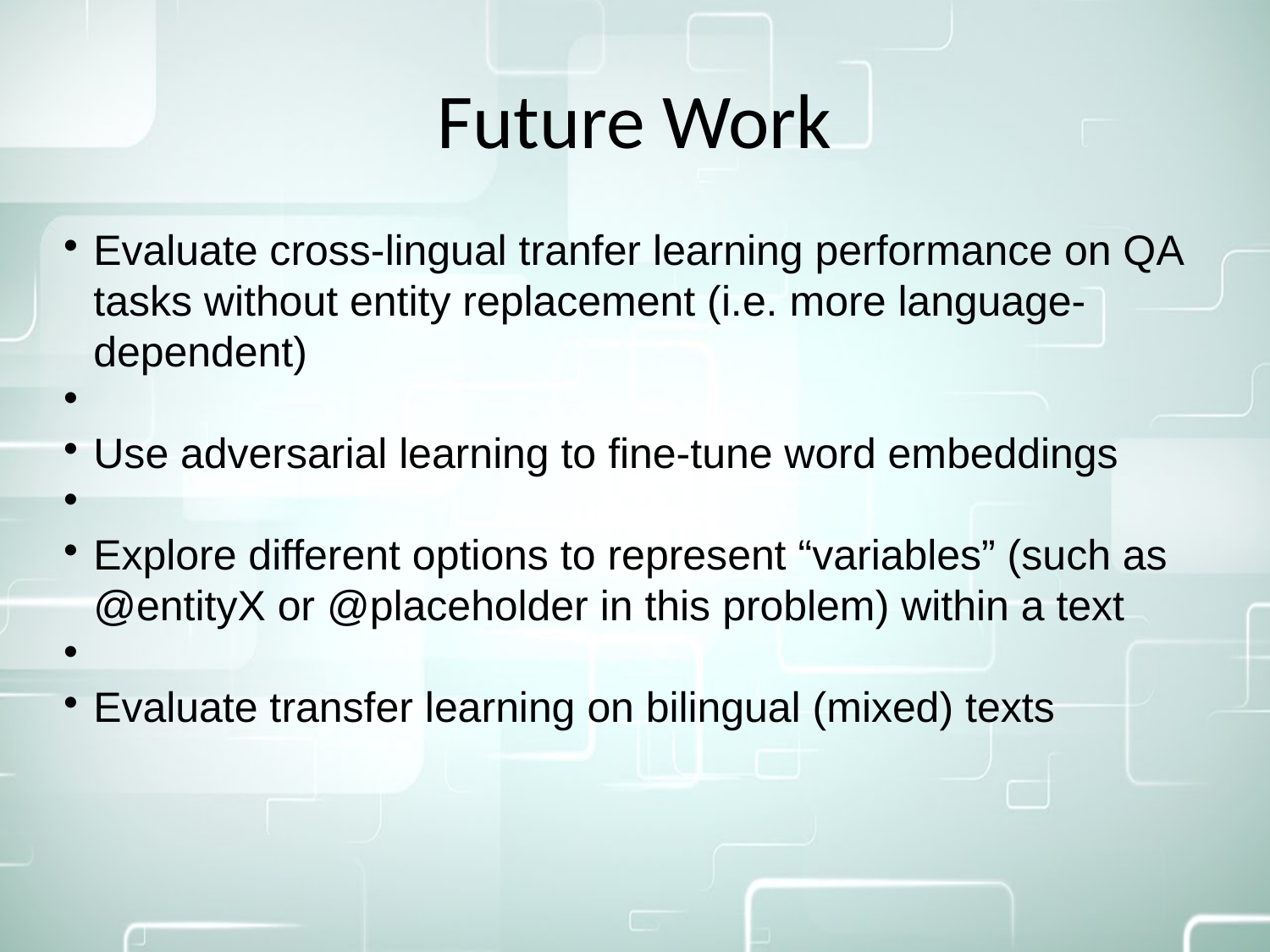

Future Work

Evaluate cross-lingual tranfer learning performance on QA tasks without entity replacement (i.e. more language-dependent)

Use adversarial learning to fine-tune word embeddings

Explore different options to represent “variables” (such as @entityX or @placeholder in this problem) within a text

Evaluate transfer learning on bilingual (mixed) texts